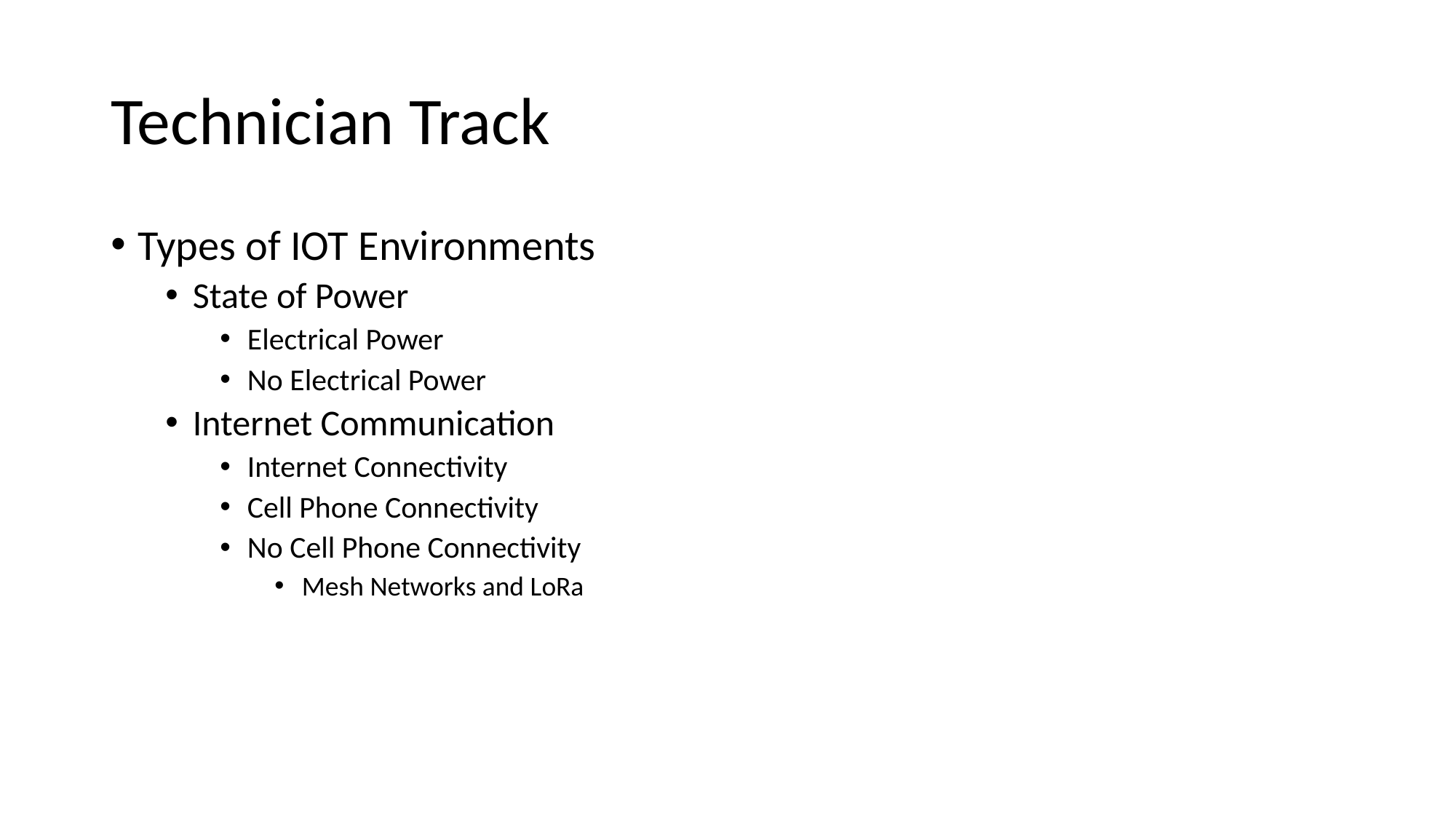

# Technician Track
Types of IOT Environments
State of Power
Electrical Power
No Electrical Power
Internet Communication
Internet Connectivity
Cell Phone Connectivity
No Cell Phone Connectivity
Mesh Networks and LoRa